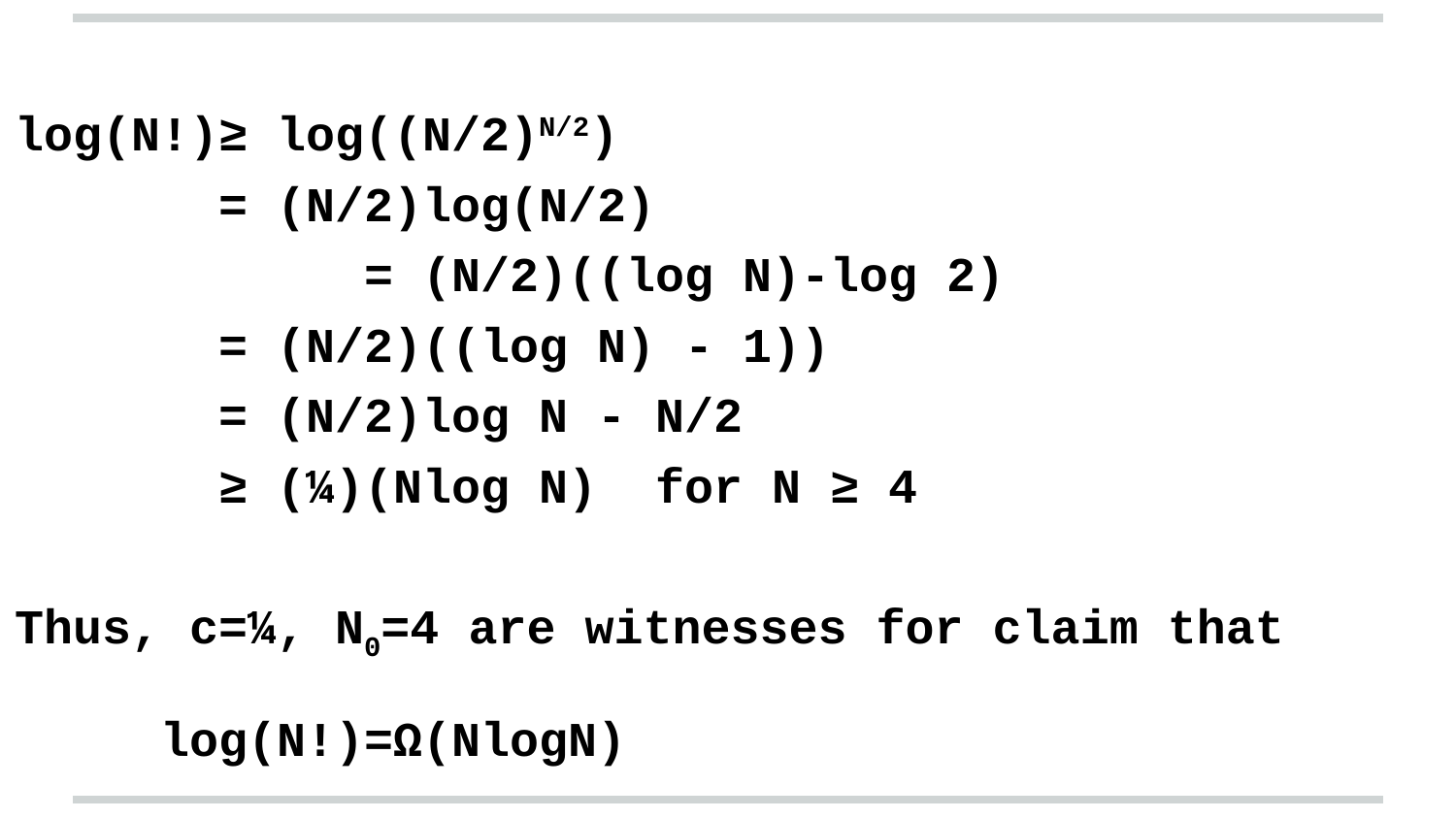

log(N!)≥ log((N/2)N/2)
  = (N/2)log(N/2)
		  = (N/2)((log N)-log 2)
  = (N/2)((log N) - 1))
  = (N/2)log N - N/2
  ≥ (¼)(Nlog N)  for N ≥ 4

Thus, c=¼, N0=4 are witnesses for claim that

log(N!)=Ω(NlogN)